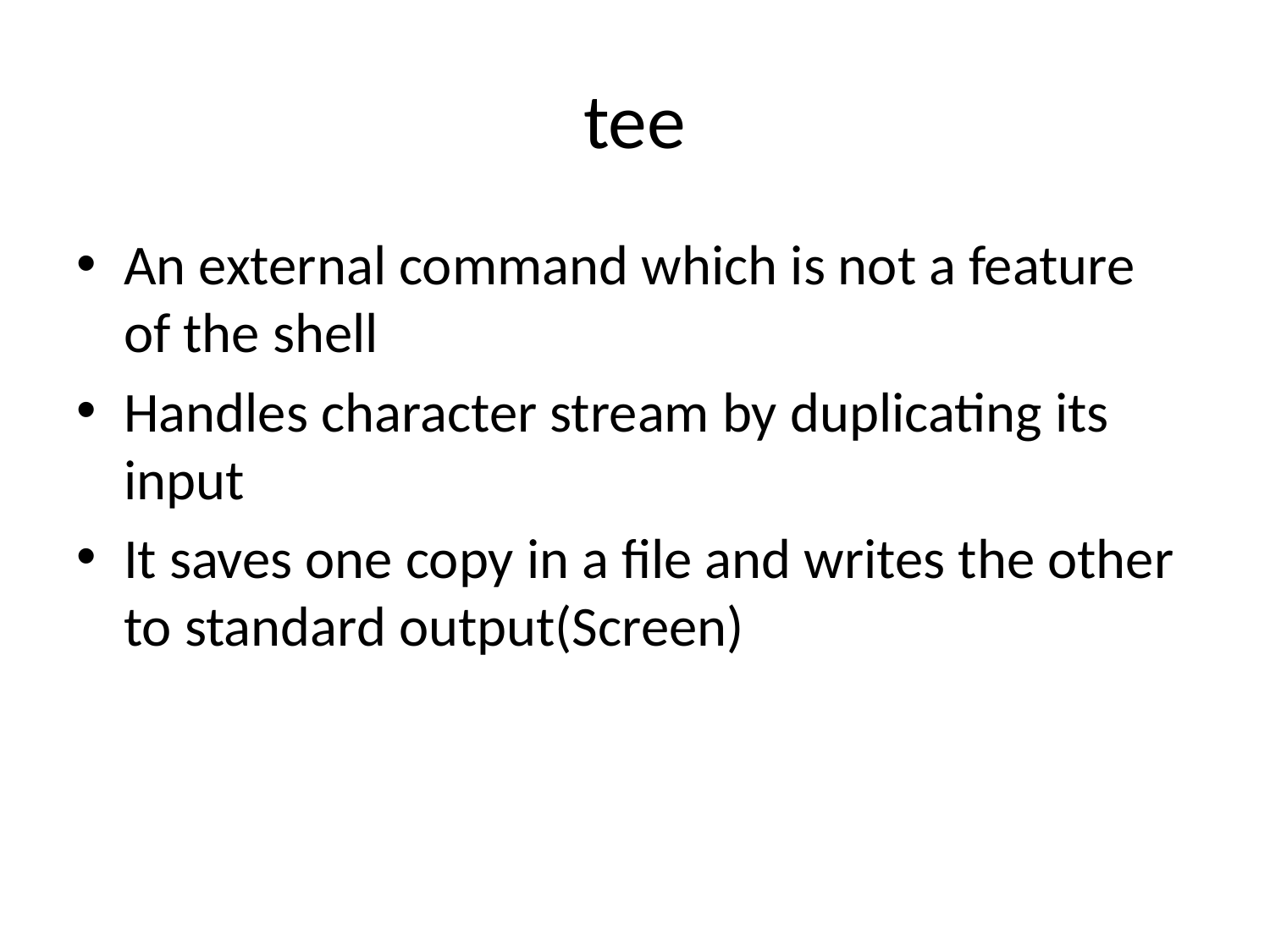

# tee
An external command which is not a feature of the shell
Handles character stream by duplicating its input
It saves one copy in a file and writes the other to standard output(Screen)